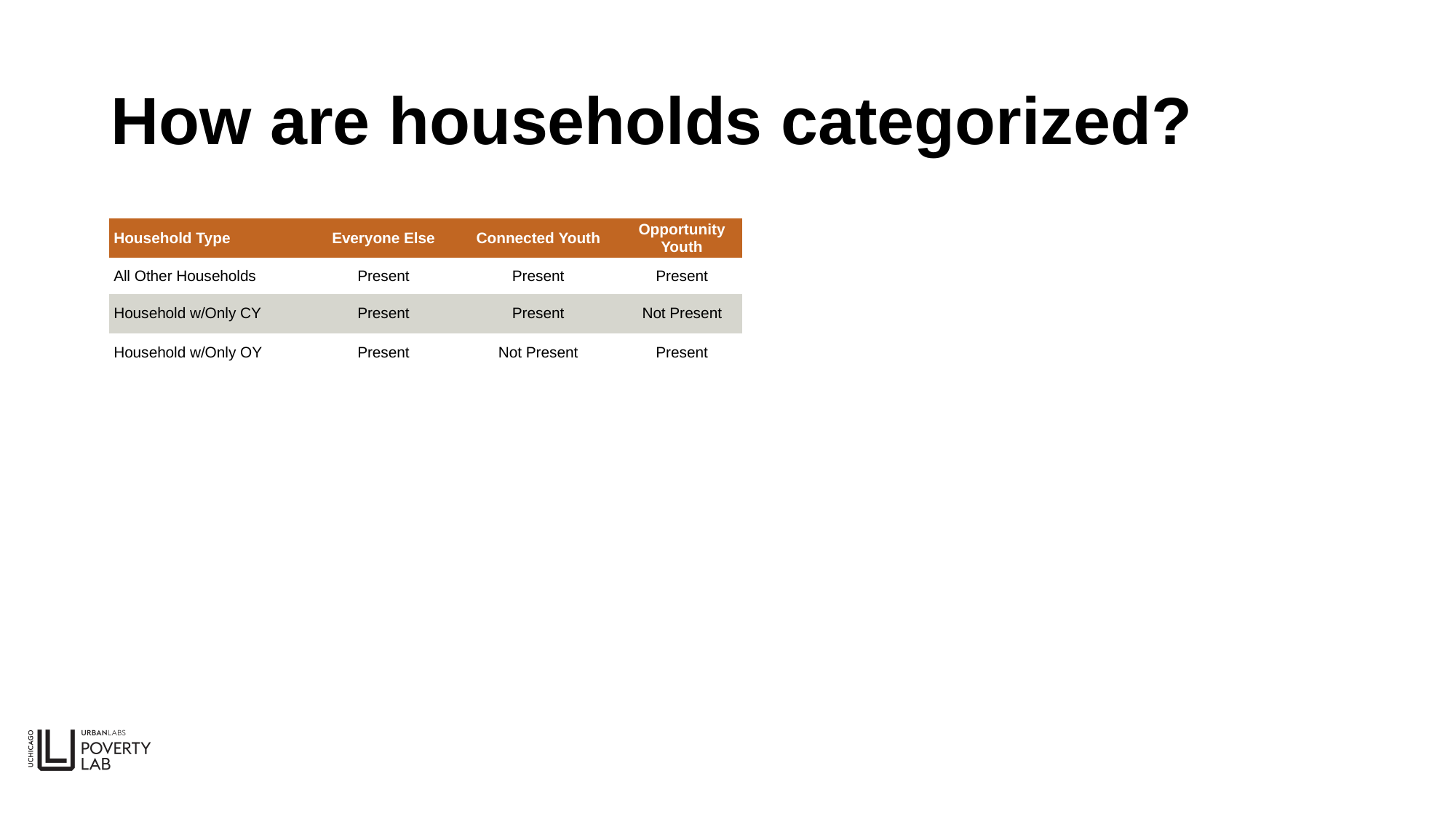

# How are households categorized?
| Household Type | Everyone Else | Connected Youth | Opportunity Youth |
| --- | --- | --- | --- |
| All Other Households | Present | Present | Present |
| Household w/Only CY | Present | Present | Not Present |
| Household w/Only OY | Present | Not Present | Present |